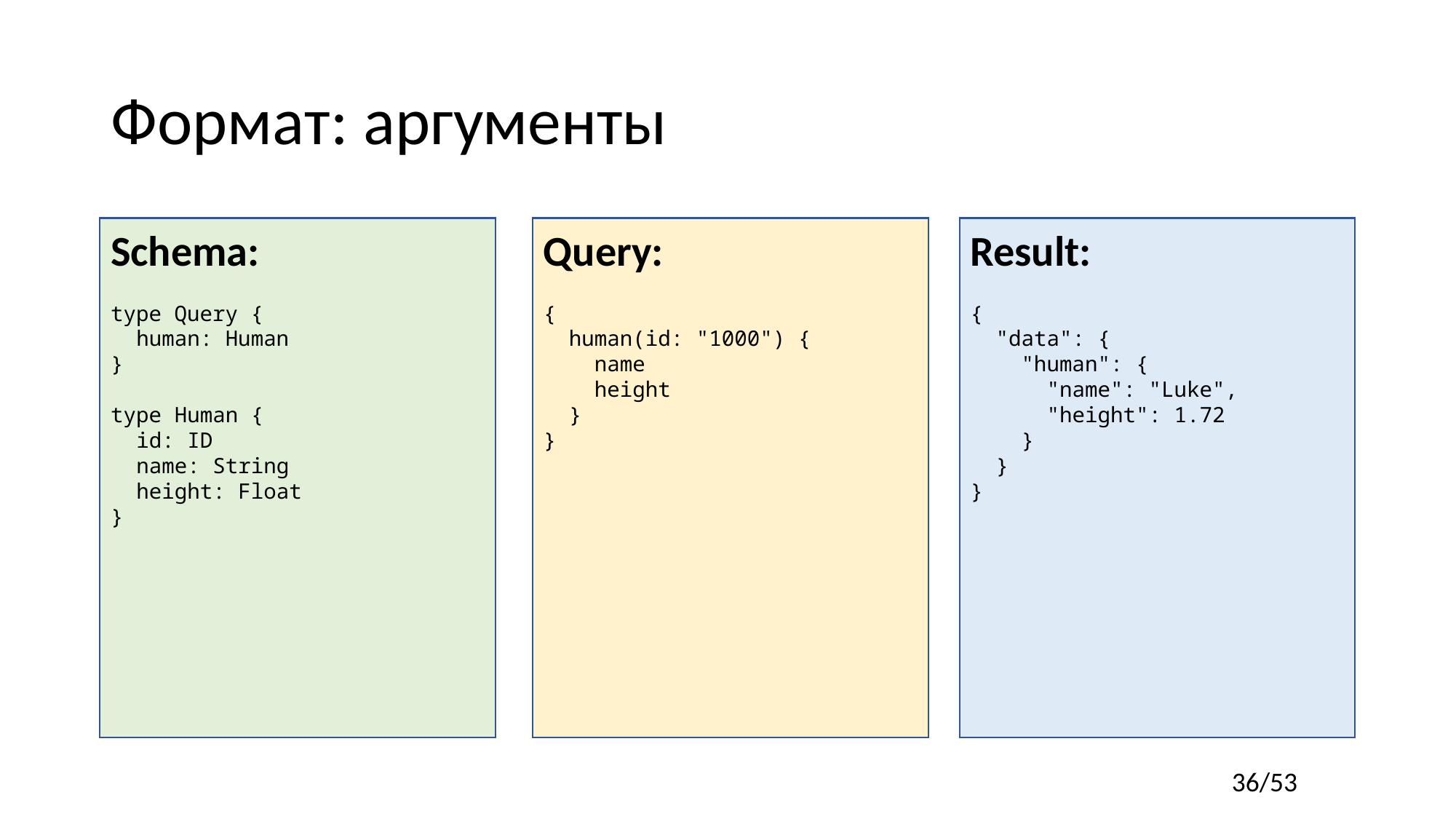

# Формат: аргументы
Schema:

type Query {
  human: Human
}

type Human {
  id: ID
  name: String
  height: Float
}

Result:

{
  "data": {
    "human": {
      "name": "Luke",
      "height": 1.72
    }
  }
}

Query:

{
  human(id: "1000") {
    name
    height
  }
}
Schema:

type Query {
	me: User
}

type User {
	id: ID
	name: String
}